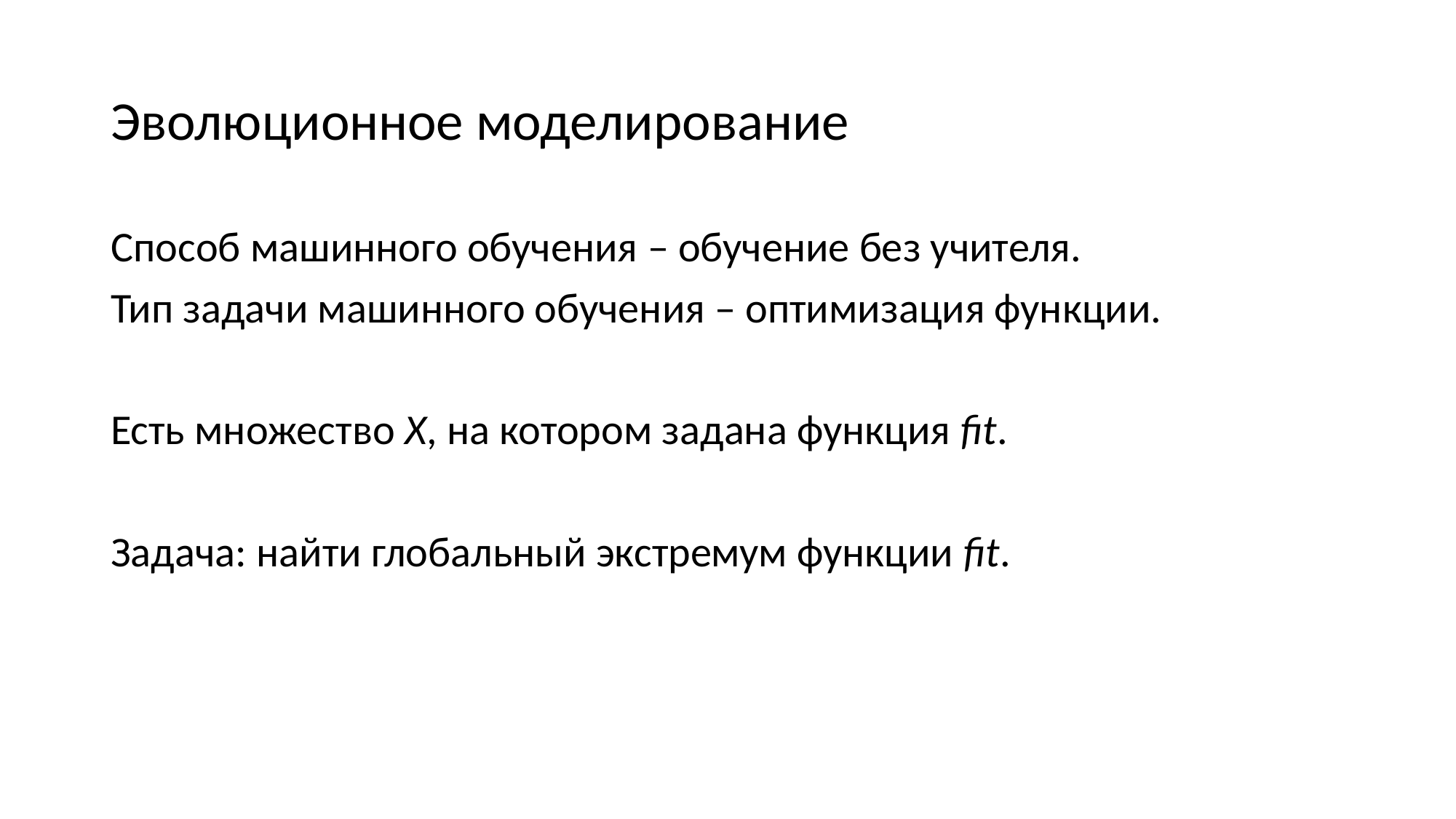

# Эволюционное моделирование
Способ машинного обучения – обучение без учителя.
Тип задачи машинного обучения – оптимизация функции.

Есть множество X, на котором задана функция fit.

Задача: найти глобальный экстремум функции fit.